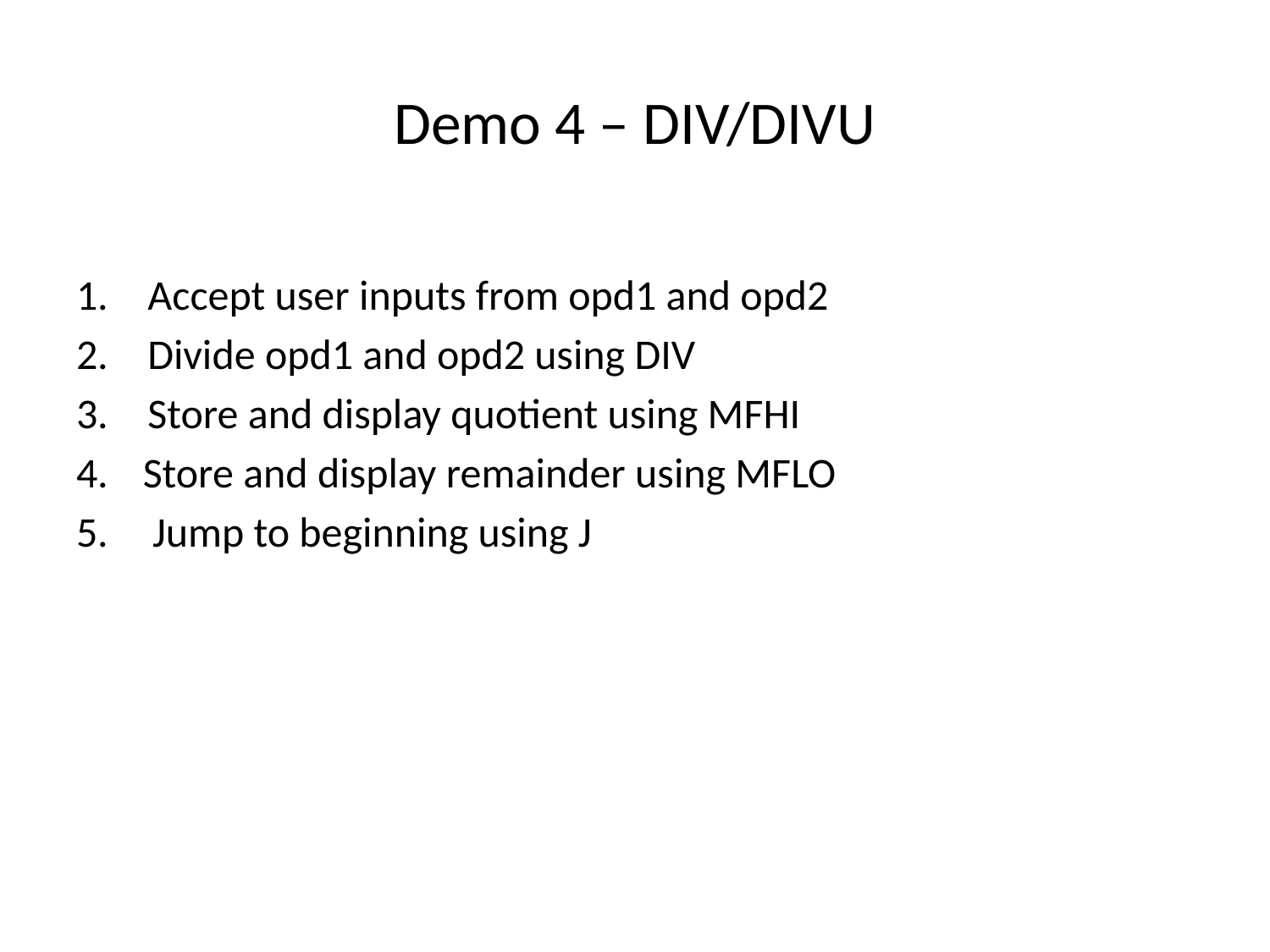

# Demo 4 – DIV/DIVU
Accept user inputs from opd1 and opd2
Divide opd1 and opd2 using DIV
Store and display quotient using MFHI
  Store and display remainder using MFLO
   Jump to beginning using J